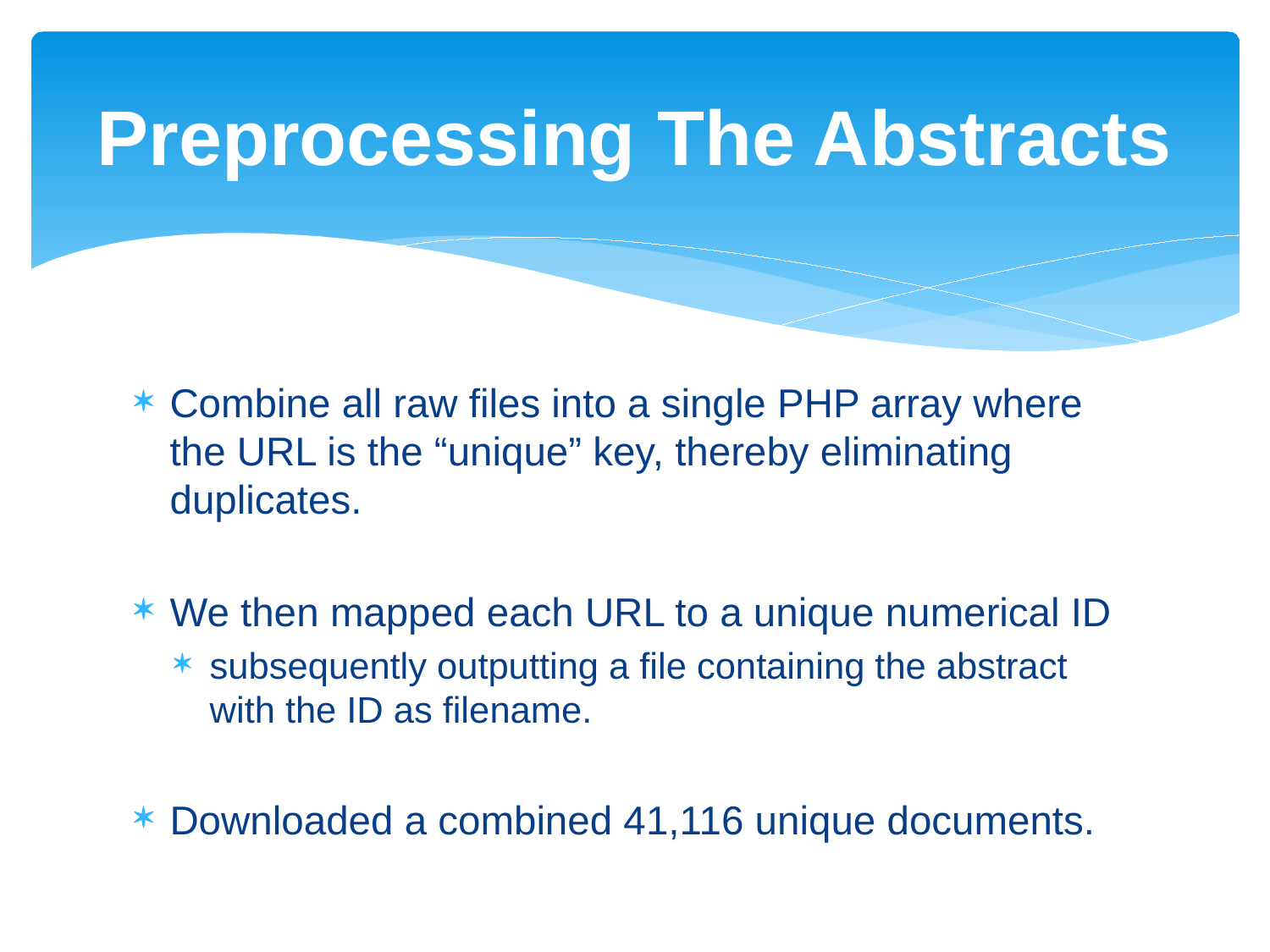

# Preprocessing The Abstracts
Combine all raw files into a single PHP array where the URL is the “unique” key, thereby eliminating duplicates.

We then mapped each URL to a unique numerical ID
subsequently outputting a file containing the abstract with the ID as filename.

Downloaded a combined 41,116 unique documents.